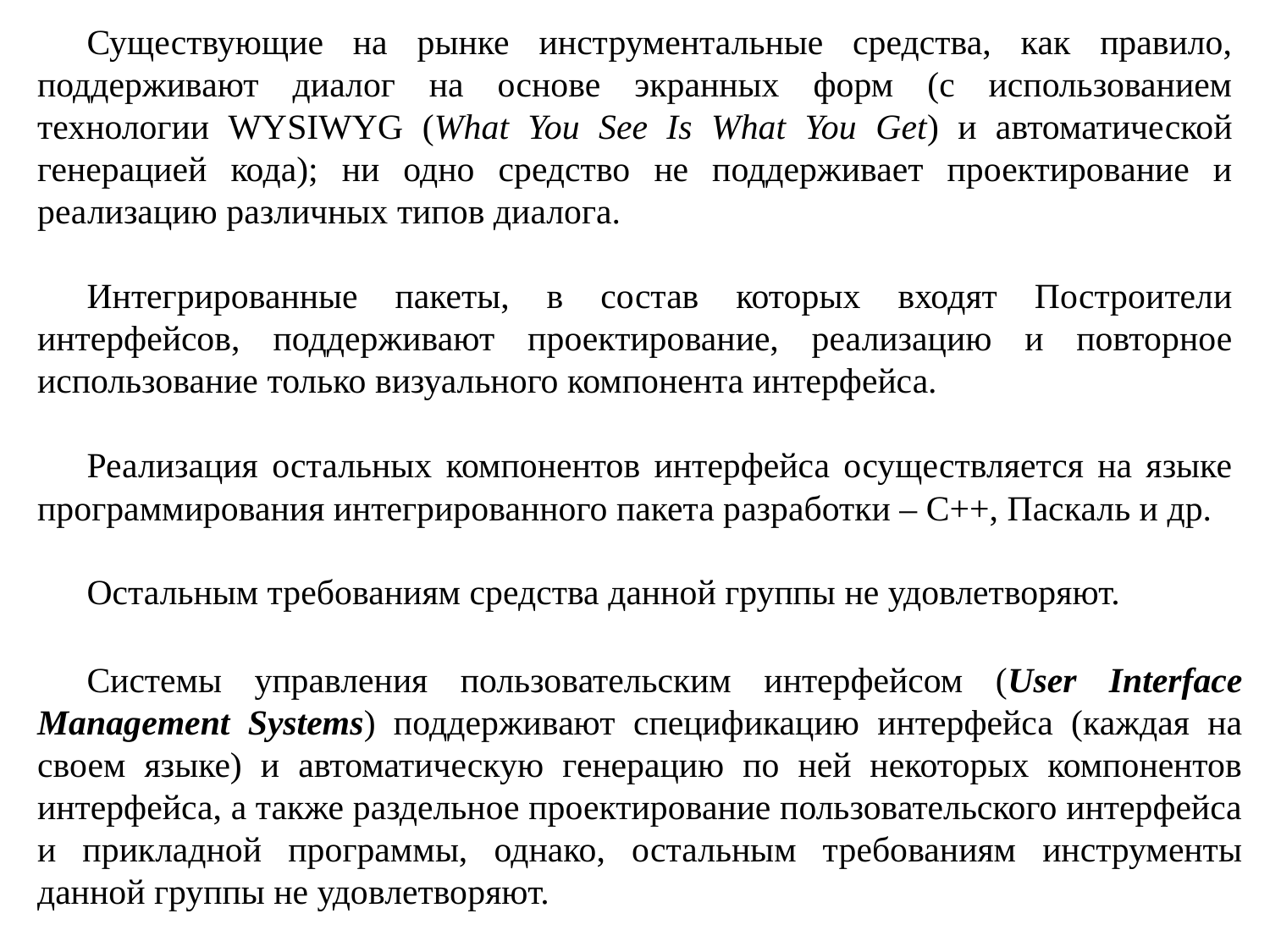

Существующие на рынке инструментальные средства, как правило, поддерживают диалог на основе экранных форм (с использованием технологии WYSIWYG (What You See Is What You Get) и автоматической генерацией кода); ни одно средство не поддерживает проектирование и реализацию различных типов диалога.

Интегрированные пакеты, в состав которых входят Построители интерфейсов, поддерживают проектирование, реализацию и повторное использование только визуального компонента интерфейса.

Реализация остальных компонентов интерфейса осуществляется на языке программирования интегрированного пакета разработки – С++, Паскаль и др.

Остальным требованиям средства данной группы не удовлетворяют.
Системы управления пользовательским интерфейсом (User Interface Management Systems) поддерживают спецификацию интерфейса (каждая на своем языке) и автоматическую генерацию по ней некоторых компонентов интерфейса, а также раздельное проектирование пользовательского интерфейса и прикладной программы, однако, остальным требованиям инструменты данной группы не удовлетворяют.